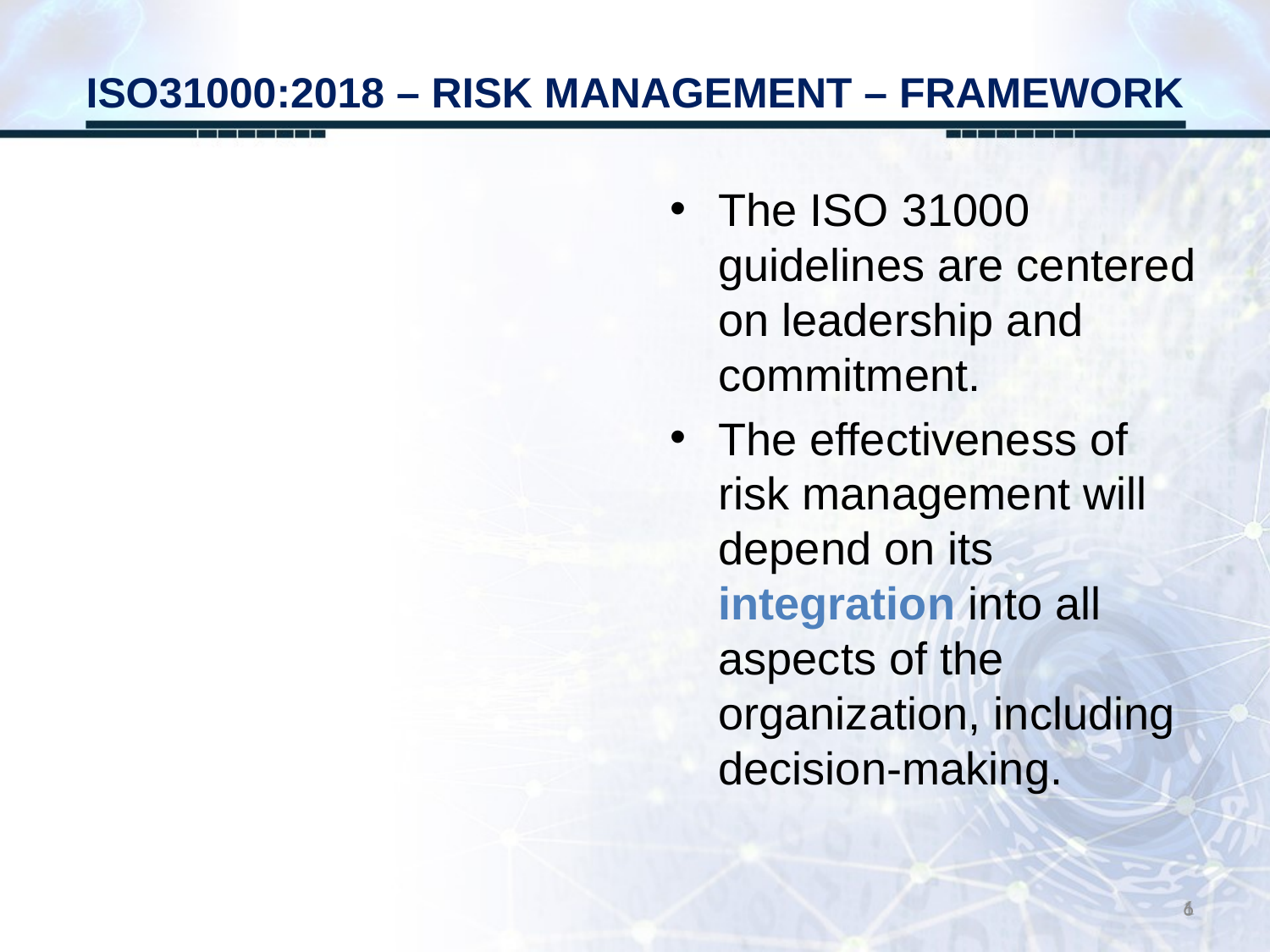

# ISO31000:2018 – RISK MANAGEMENT – FRAMEWORK
The ISO 31000 guidelines are centered on leadership and commitment.
The effectiveness of risk management will depend on its integration into all aspects of the organization, including decision-making.
6